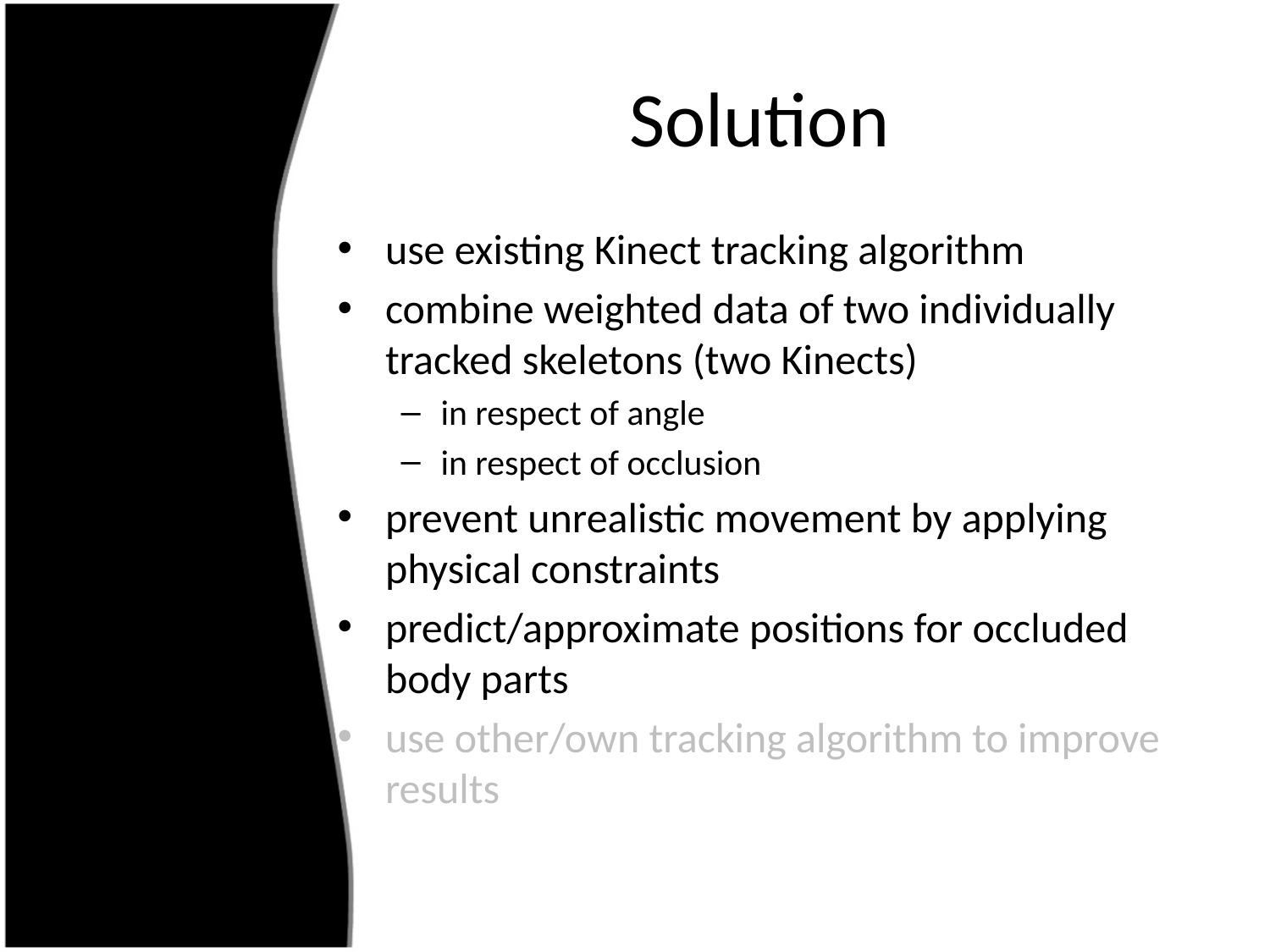

# Solution
use existing Kinect tracking algorithm
combine weighted data of two individually tracked skeletons (two Kinects)
in respect of angle
in respect of occlusion
prevent unrealistic movement by applying physical constraints
predict/approximate positions for occluded body parts
use other/own tracking algorithm to improve results